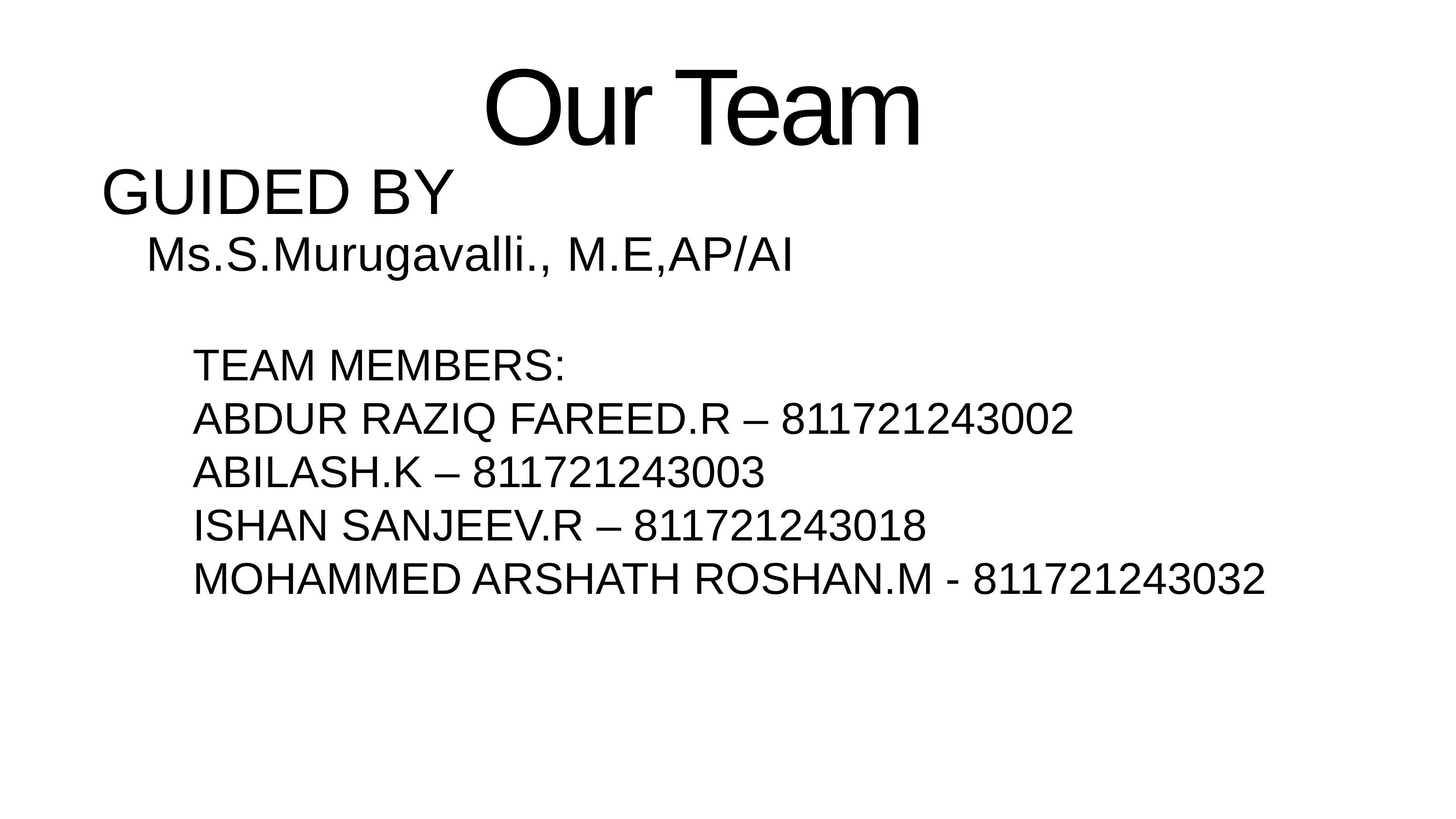

Our Team
   GUIDED BY
 Ms.S.Murugavalli., M.E,AP/AI
   TEAM MEMBERS:
   ABDUR RAZIQ FAREED.R – 811721243002
   ABILASH.K – 811721243003
   ISHAN SANJEEV.R – 811721243018
   MOHAMMED ARSHATH ROSHAN.M - 811721243032